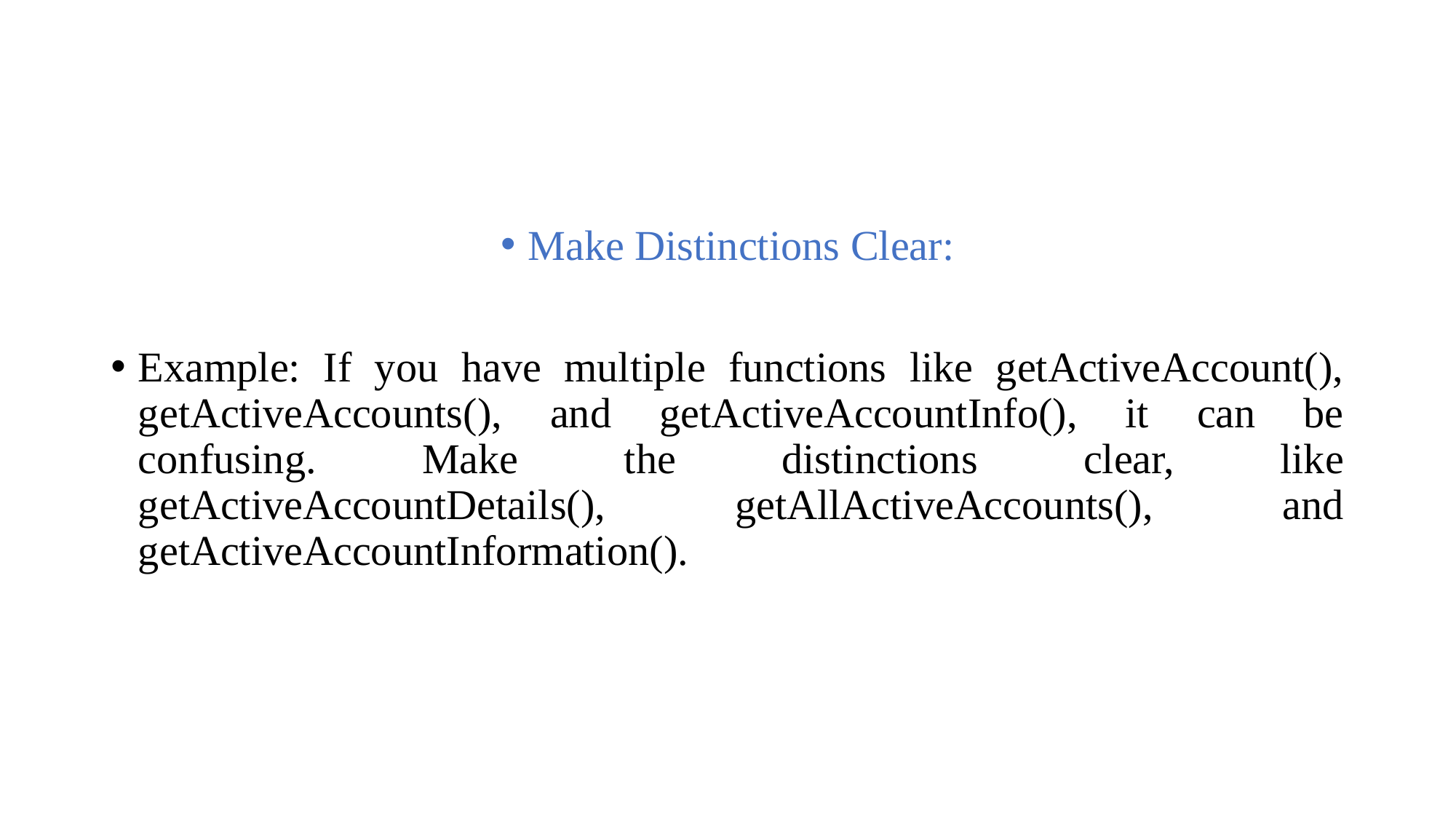

#
Make Distinctions Clear:

Example: If you have multiple functions like getActiveAccount(), getActiveAccounts(), and getActiveAccountInfo(), it can be confusing. Make the distinctions clear, like getActiveAccountDetails(), getAllActiveAccounts(), and getActiveAccountInformation().